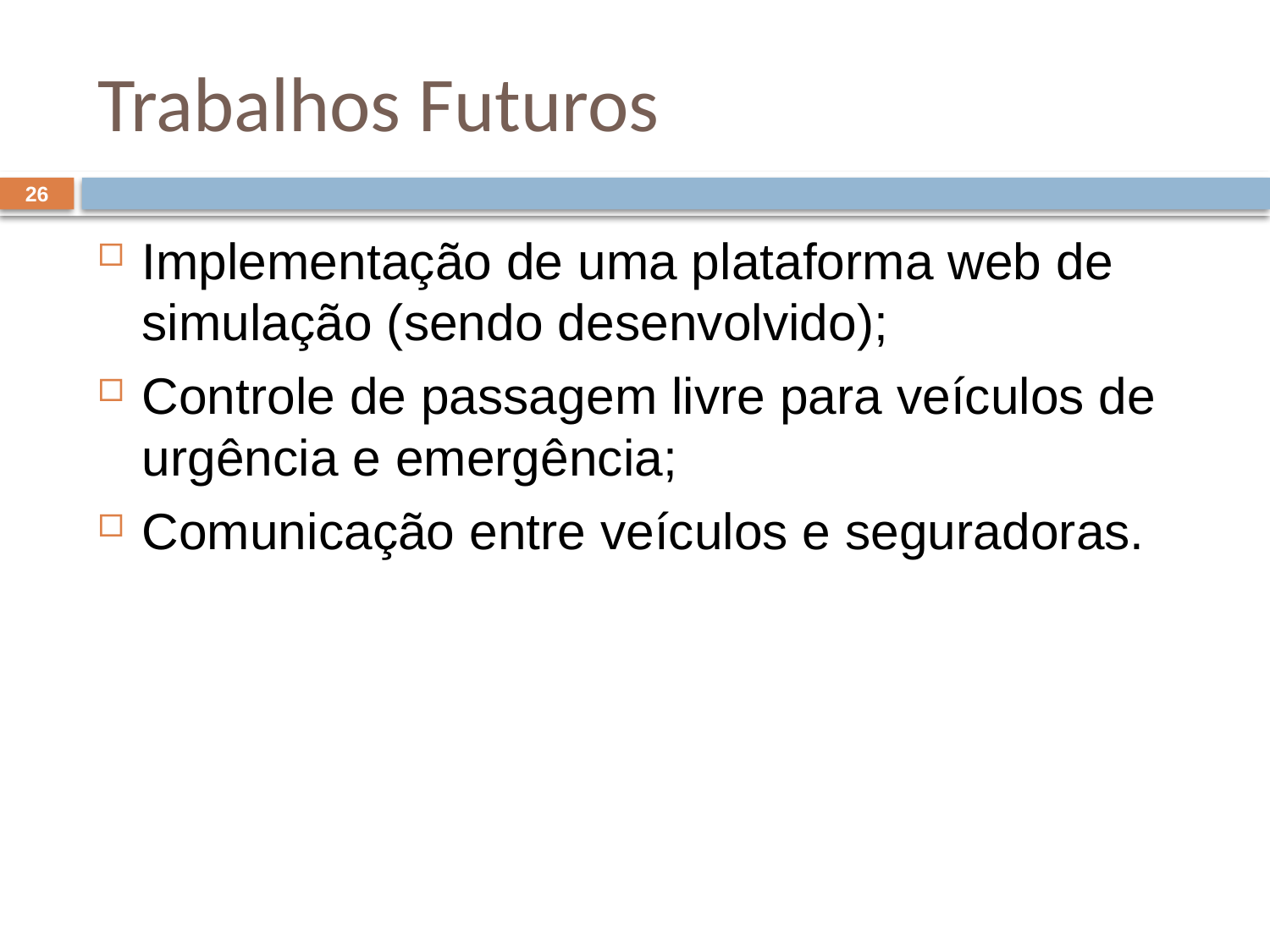

# Trabalhos Futuros
26
Implementação de uma plataforma web de simulação (sendo desenvolvido);
Controle de passagem livre para veículos de urgência e emergência;
Comunicação entre veículos e seguradoras.